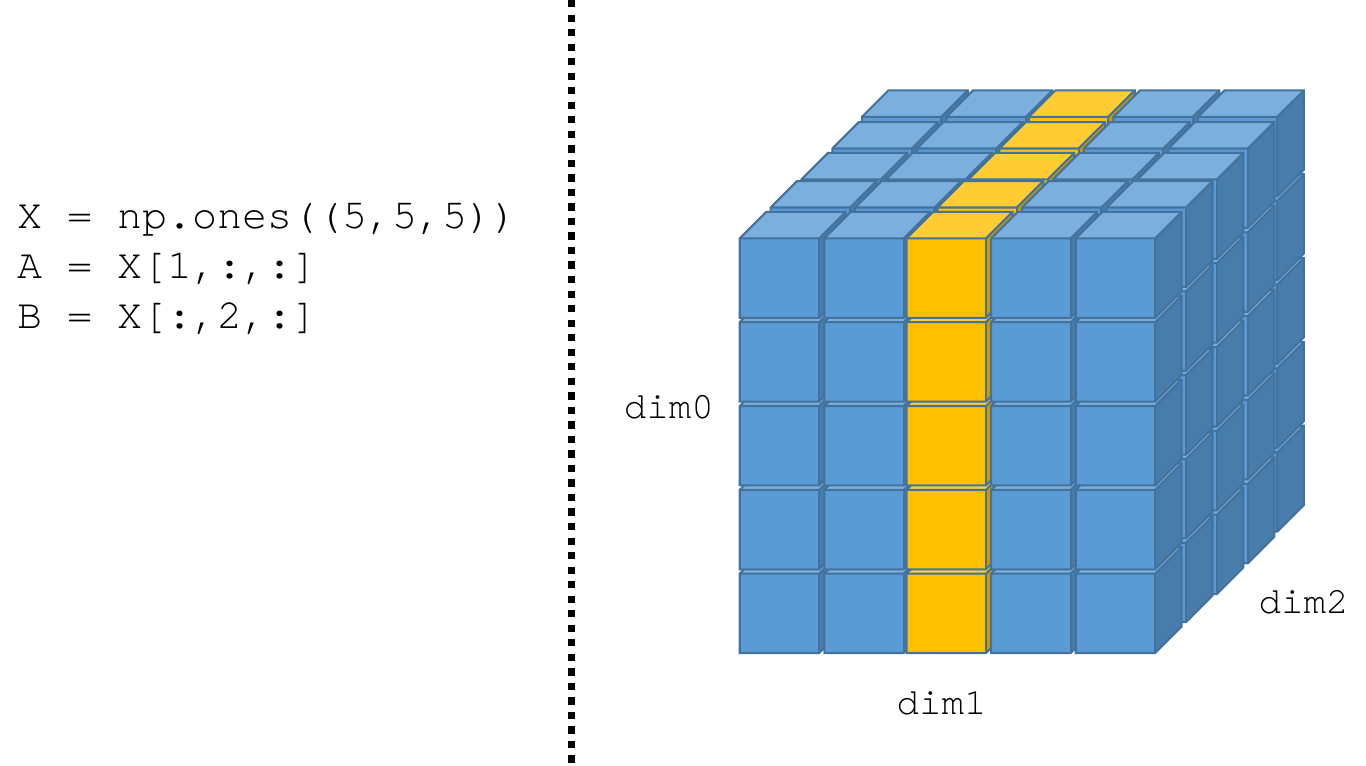

X = np.ones((5,5,5))
A = X[1,:,:]
B = X[:,2,:]

dim0

dim2
dim1